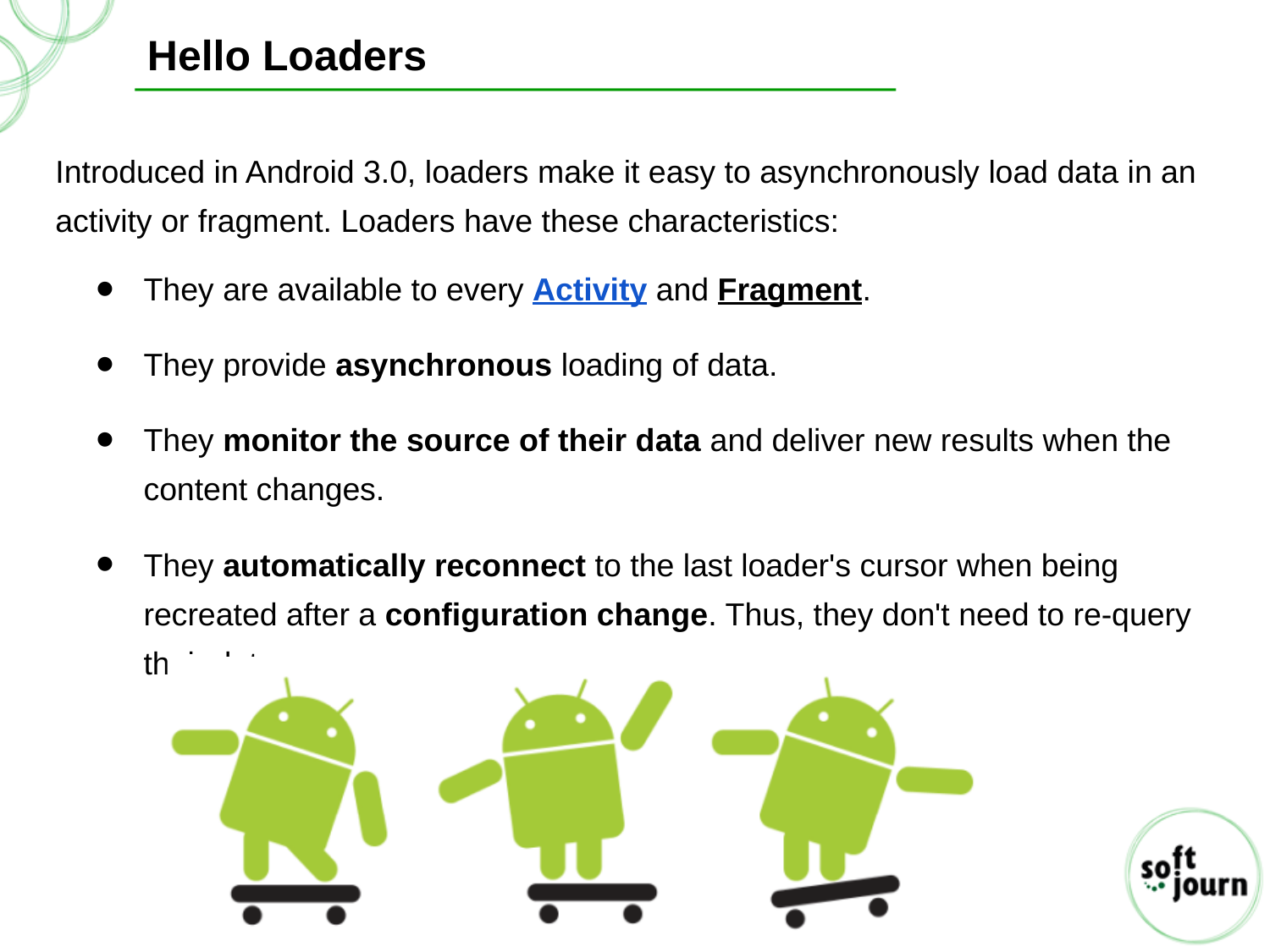

Hello Loaders
Introduced in Android 3.0, loaders make it easy to asynchronously load data in an activity or fragment. Loaders have these characteristics:
They are available to every Activity and Fragment.
They provide asynchronous loading of data.
They monitor the source of their data and deliver new results when the content changes.
They automatically reconnect to the last loader's cursor when being recreated after a configuration change. Thus, they don't need to re-query their data.